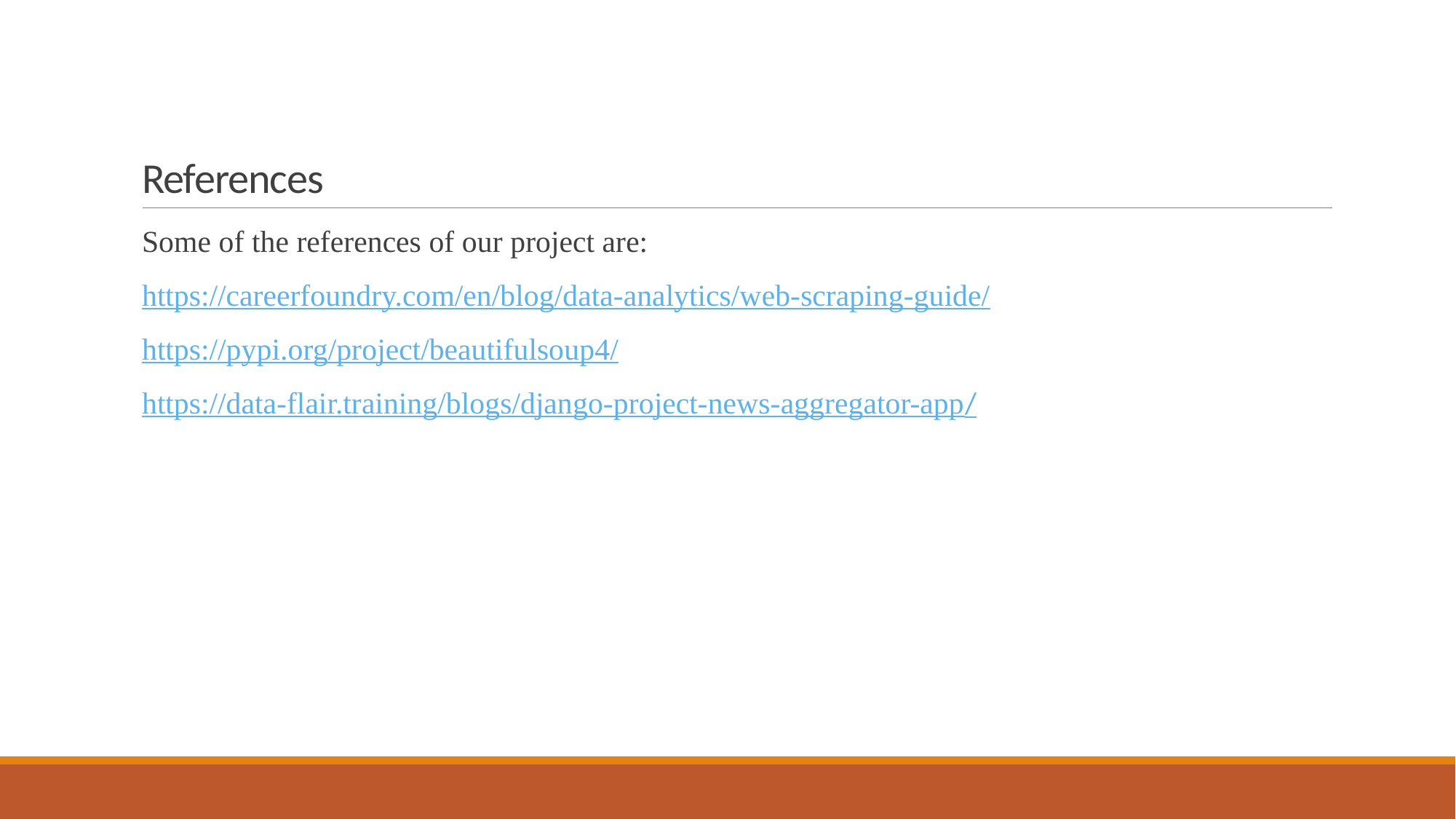

# References
Some of the references of our project are:
https://careerfoundry.com/en/blog/data-analytics/web-scraping-guide/
https://pypi.org/project/beautifulsoup4/
https://data-flair.training/blogs/django-project-news-aggregator-app/